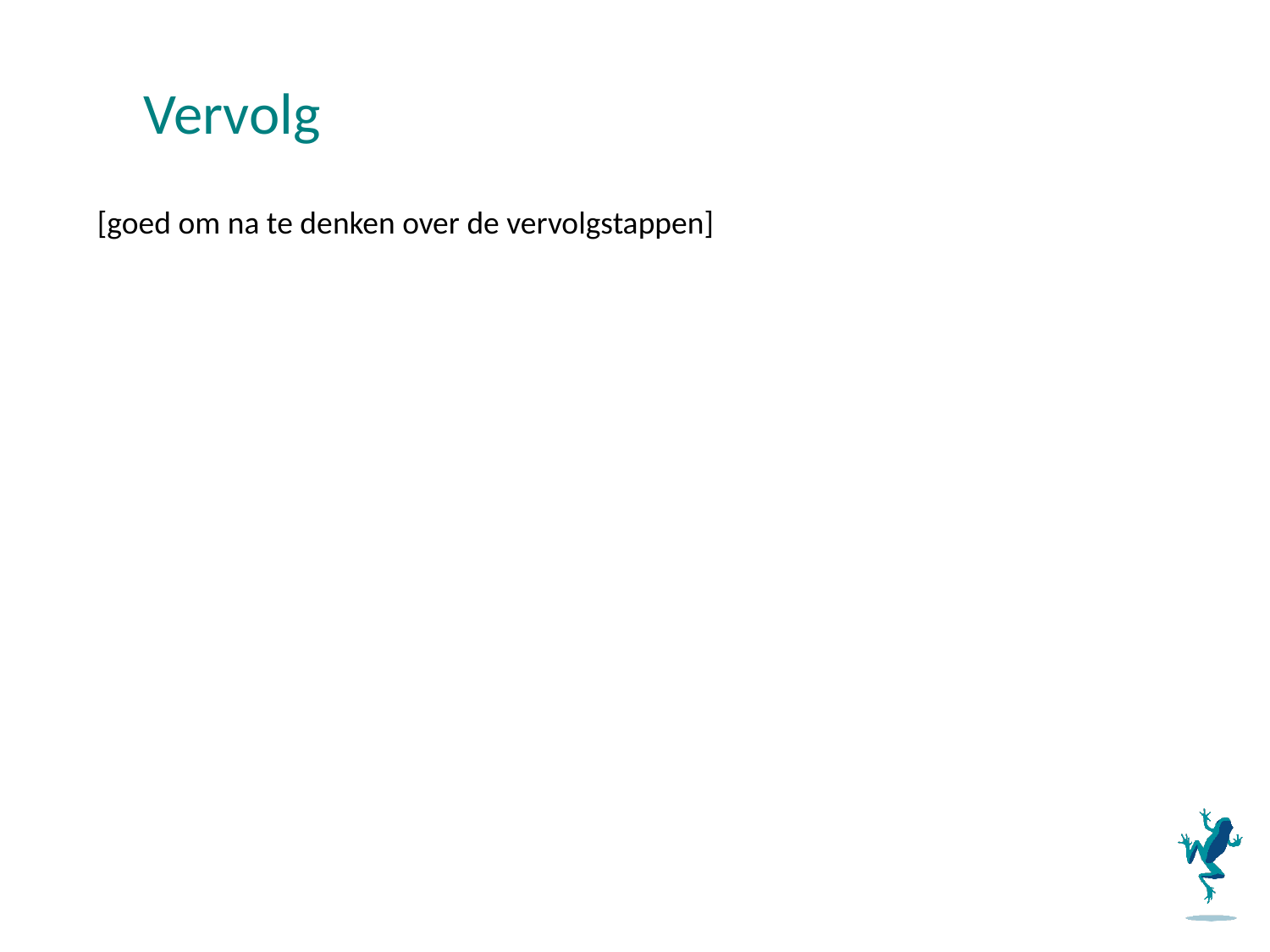

# Vervolg
[goed om na te denken over de vervolgstappen]